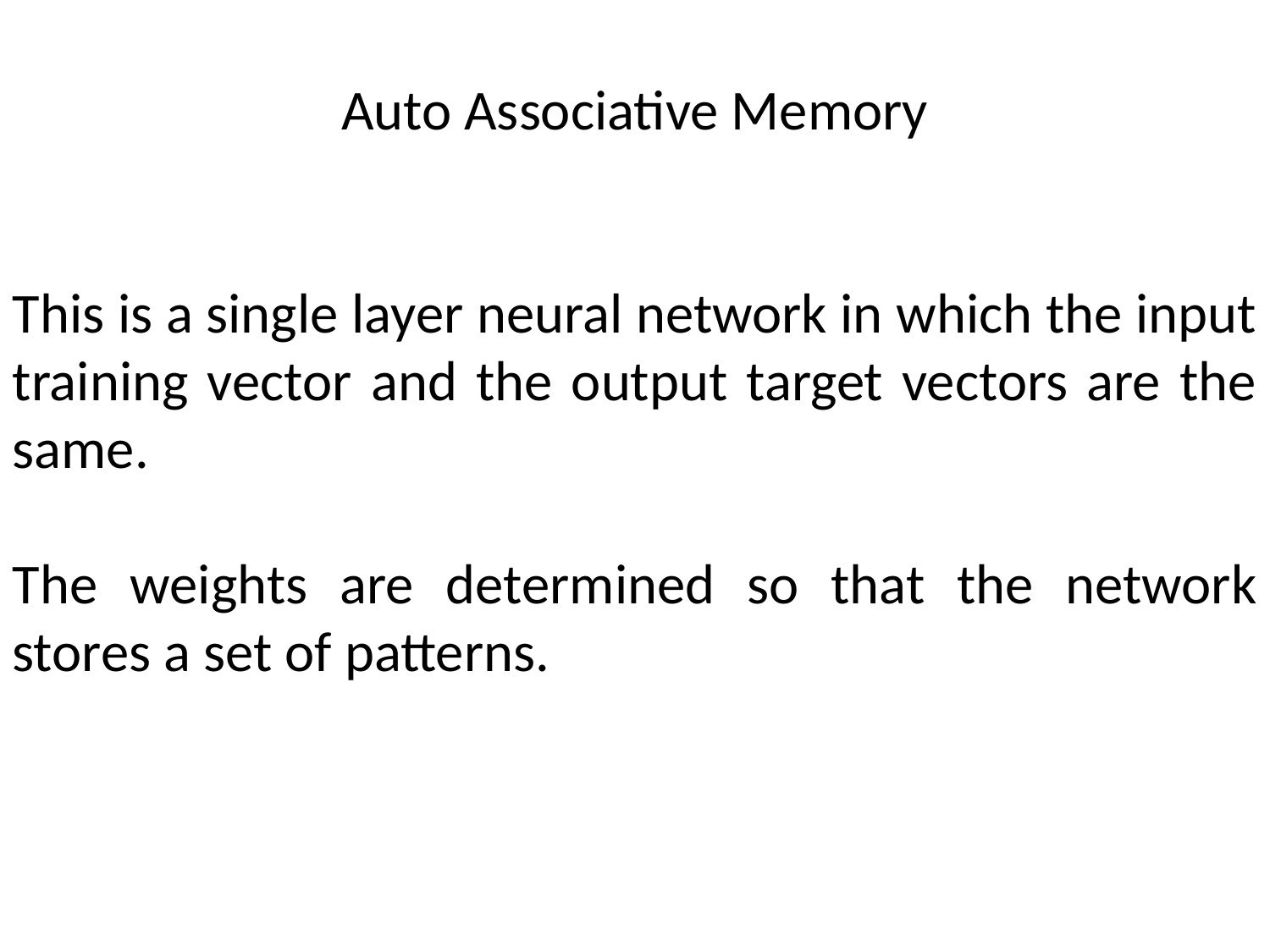

Auto Associative Memory

This is a single layer neural network in which the input training vector and the output target vectors are the same.

The weights are determined so that the network stores a set of patterns.